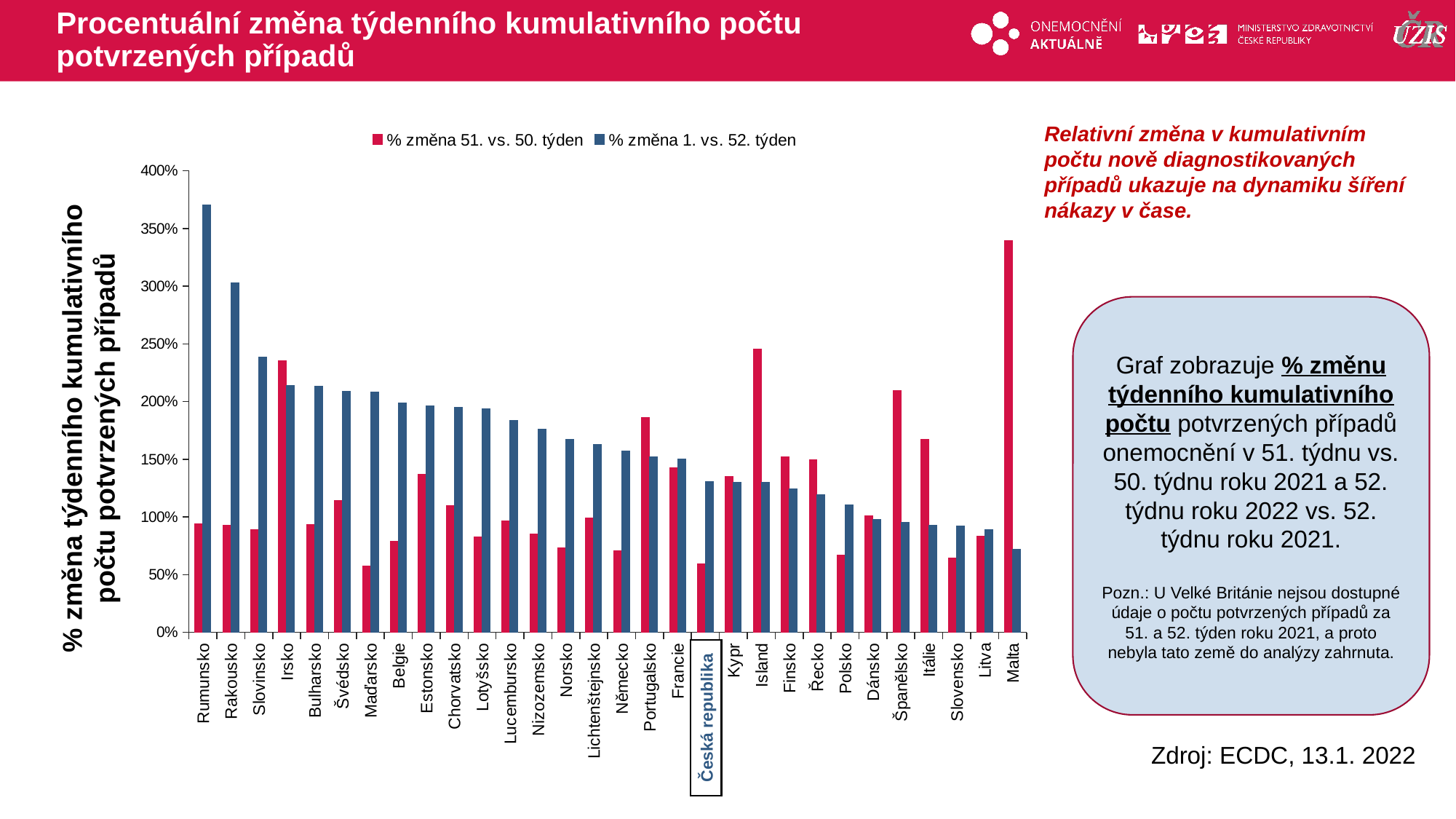

# Procentuální změna týdenního kumulativního počtu potvrzených případů
Relativní změna v kumulativním počtu nově diagnostikovaných případů ukazuje na dynamiku šíření nákazy v čase.

### Chart

| Category | % změna 51. vs. 50. týden | % změna 1. vs. 52. týden |
|---|---|---|
| Rumunsko | 0.9440887750746906 | 3.7051652229708054 |
| Rakousko | 0.9265641025641026 | 3.031934912552579 |
| Slovinsko | 0.8927774515560775 | 2.3849504216476696 |
| Irsko | 2.3537617127088577 | 2.1420252512239113 |
| Bulharsko | 0.9375306944308025 | 2.1337575164312685 |
| Švédsko | 1.143008517748706 | 2.08923014818428 |
| Maďarsko | 0.5742846475000849 | 2.083131890808325 |
| Belgie | 0.7905067058864726 | 1.9914458558639556 |
| Estonsko | 1.3721227621483376 | 1.9643988816402609 |
| Chorvatsko | 1.0990272835112693 | 1.948406873327001 |
| Lotyšsko | 0.8261790182868143 | 1.9373881932021466 |
| Lucembursko | 0.9675324675324676 | 1.8382735309412377 |
| Nizozemsko | 0.8542765466760253 | 1.7609840259392568 |
| Norsko | 0.7328187811545265 | 1.6764661654135338 |
| Lichtenštejnsko | 0.9888888888888889 | 1.6271186440677967 |
| Německo | 0.7088862979301976 | 1.572629132330625 |
| Portugalsko | 1.8640115163147792 | 1.5186033508262542 |
| Francie | 1.4271910186343584 | 1.5052069840027775 |
| Česká republika | 0.5938948260990337 | 1.309272022098831 |
| Kypr | 1.351782363977486 | 1.303780964797914 |
| Island | 2.4548816568047336 | 1.3017656500802568 |
| Finsko | 1.5238234862923326 | 1.2424478659130773 |
| Řecko | 1.4940464697174487 | 1.1926377980259677 |
| Polsko | 0.6709438531939173 | 1.1033146792940163 |
| Dánsko | 1.0118126600608734 | 0.9811624684928305 |
| Španělsko | 2.094727487883061 | 0.9522580164447676 |
| Itálie | 1.675037004788855 | 0.9284429246802424 |
| Slovensko | 0.6434273207158491 | 0.9253099485938917 |
| Litva | 0.8338376646493414 | 0.8882952691680261 |
| Malta | 3.3949522510231924 | 0.7173512374934176 |
Graf zobrazuje % změnu týdenního kumulativního počtu potvrzených případů onemocnění v 51. týdnu vs. 50. týdnu roku 2021 a 52. týdnu roku 2022 vs. 52. týdnu roku 2021.

Pozn.: U Velké Británie nejsou dostupné údaje o počtu potvrzených případů za 51. a 52. týden roku 2021, a proto nebyla tato země do analýzy zahrnuta.
% změna týdenního kumulativního počtu potvrzených případů
Česká republika
Zdroj: ECDC, 13.1. 2022